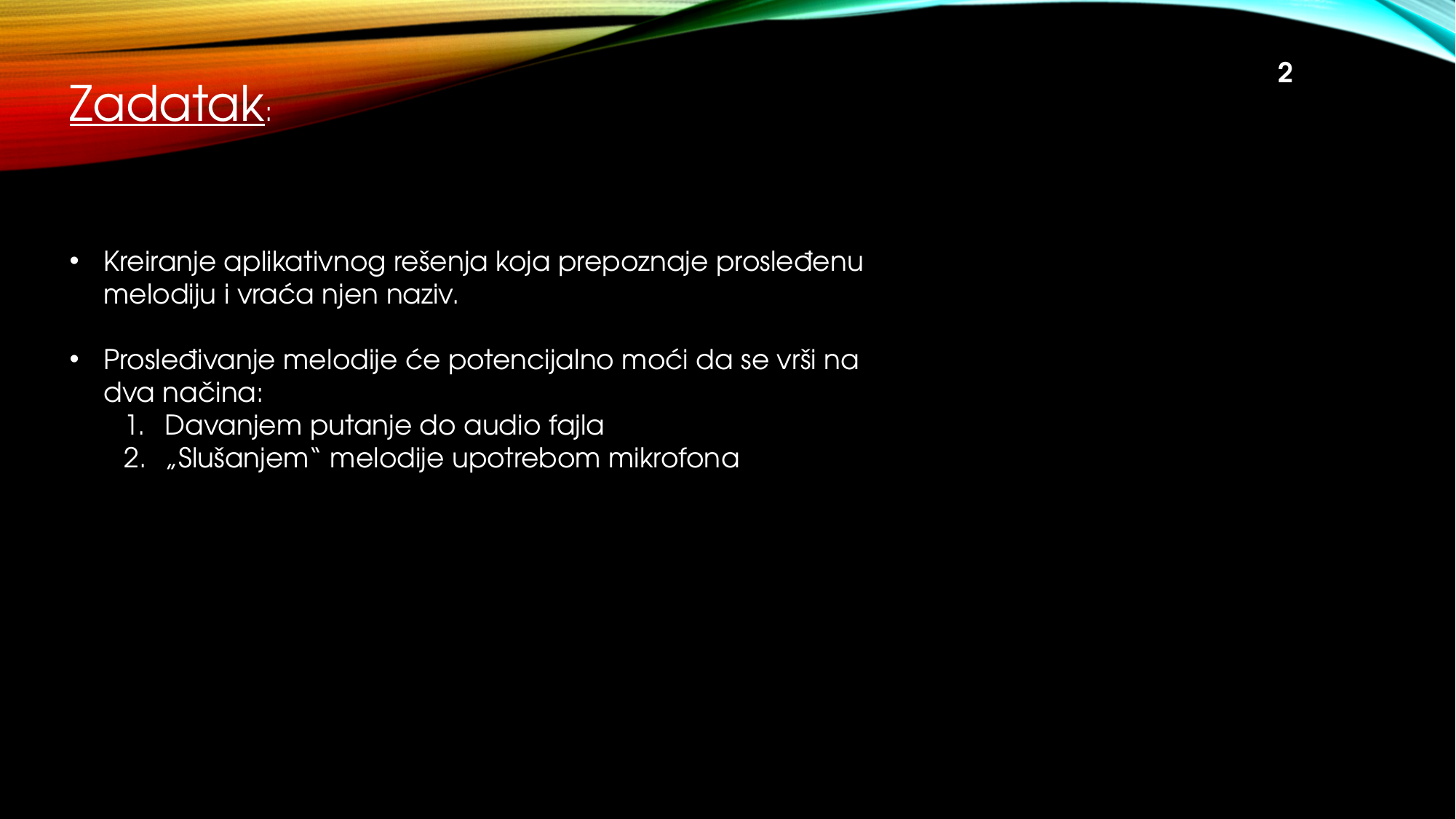

2
Zadatak:
Kreiranje aplikativnog rešenja koja prepoznaje prosleđenu melodiju i vraća njen naziv.

Prosleđivanje melodije će potencijalno moći da se vrši na dva načina:
Davanjem putanje do audio fajla
„Slušanjem“ melodije upotrebom mikrofona